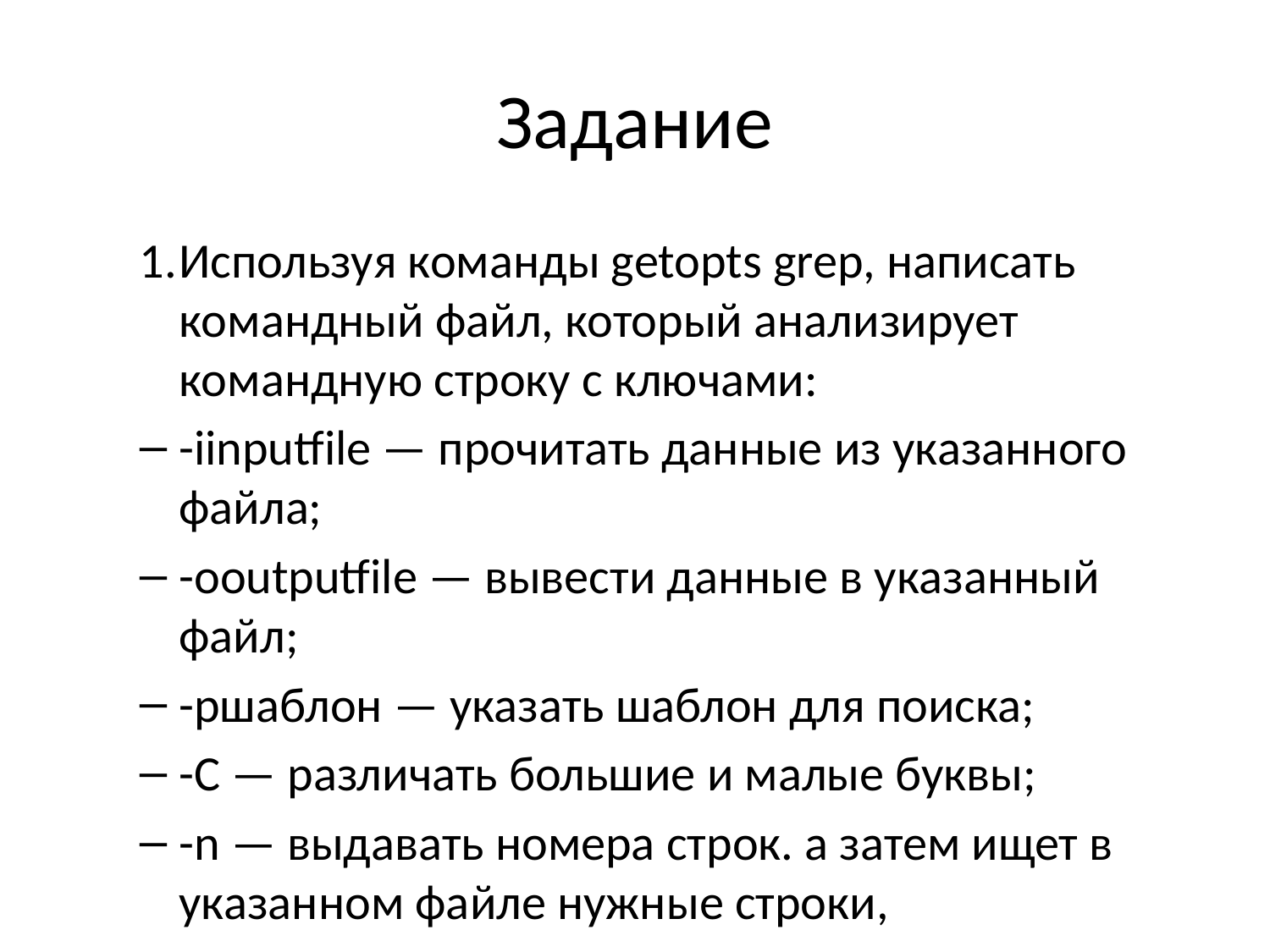

# Задание
Используя команды getopts grep, написать командный файл, который анализирует командную строку с ключами:
-iinputfile — прочитать данные из указанного файла;
-ooutputfile — вывести данные в указанный файл;
-pшаблон — указать шаблон для поиска;
-C — различать большие и малые буквы;
-n — выдавать номера строк. а затем ищет в указанном файле нужные строки, определяемые ключом -p.